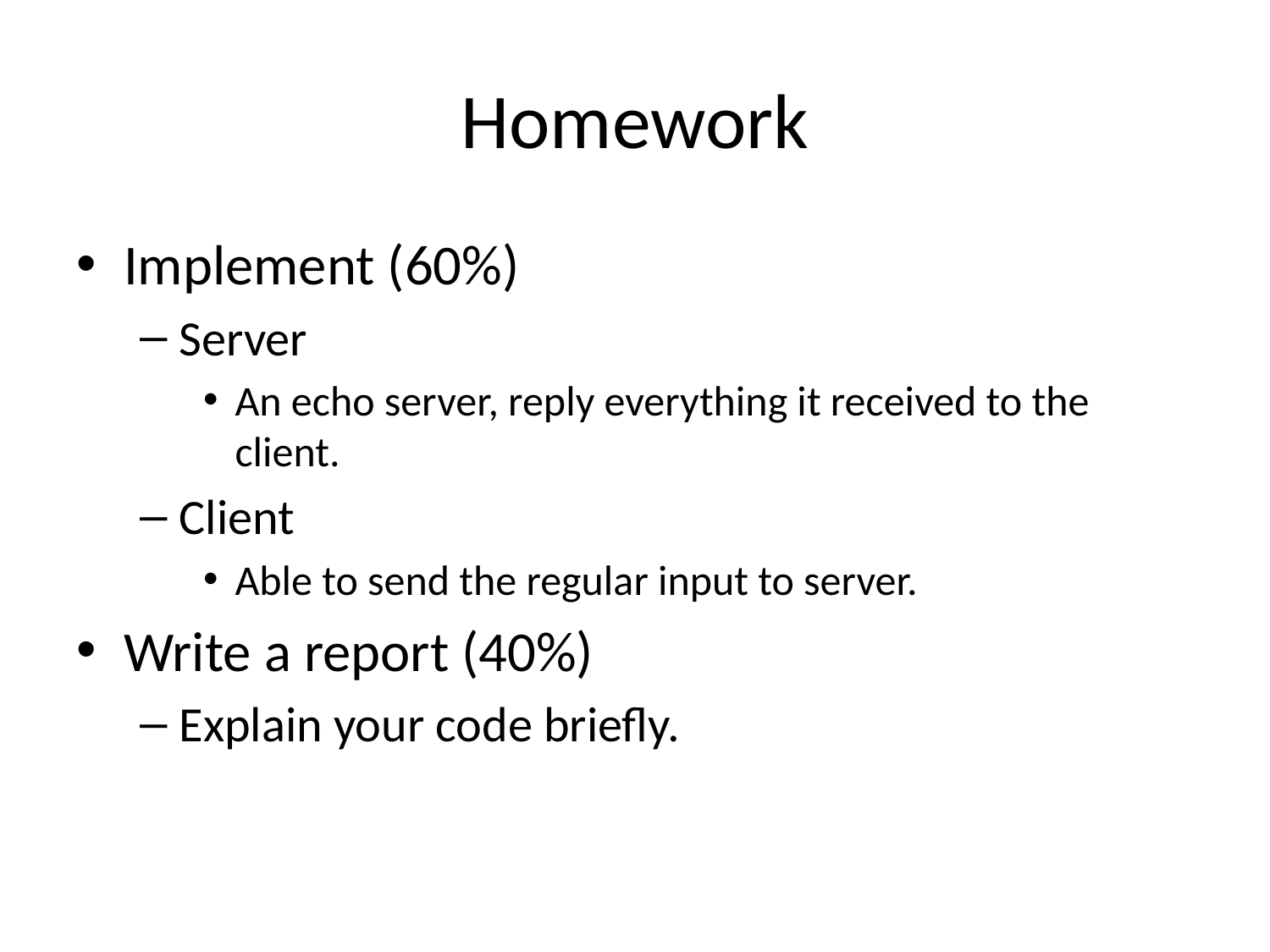

# Homework
Implement (60%)
Server
An echo server, reply everything it received to the client.
Client
Able to send the regular input to server.
Write a report (40%)
Explain your code briefly.